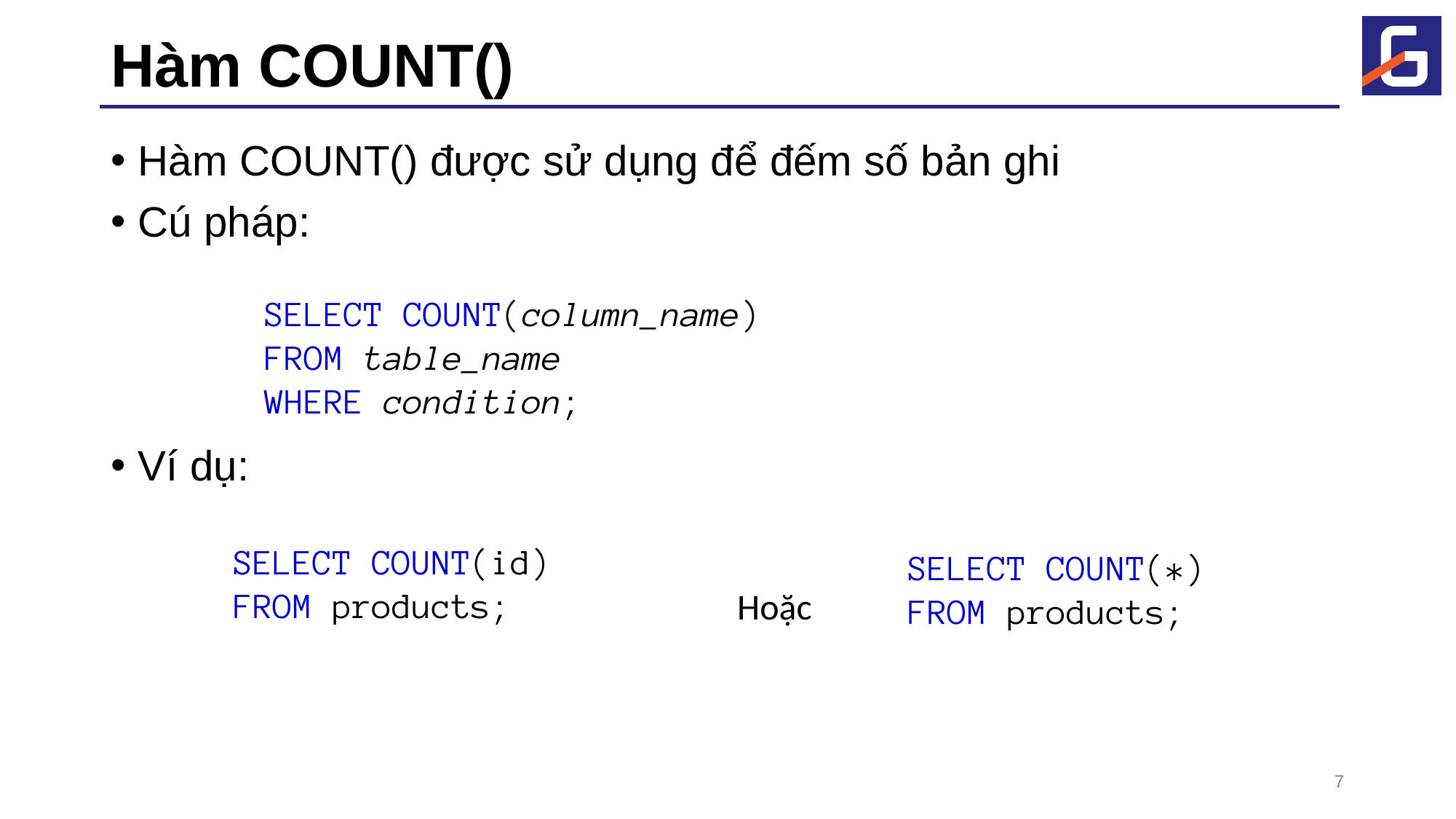

# Hàm COUNT()
Hàm COUNT() được sử dụng để đếm số bản ghi
Cú pháp:

Ví dụ:
SELECT COUNT(column_name)
FROM table_name
WHERE condition;
SELECT COUNT(id)
FROM products;
SELECT COUNT(*)
FROM products;
Hoặc
7